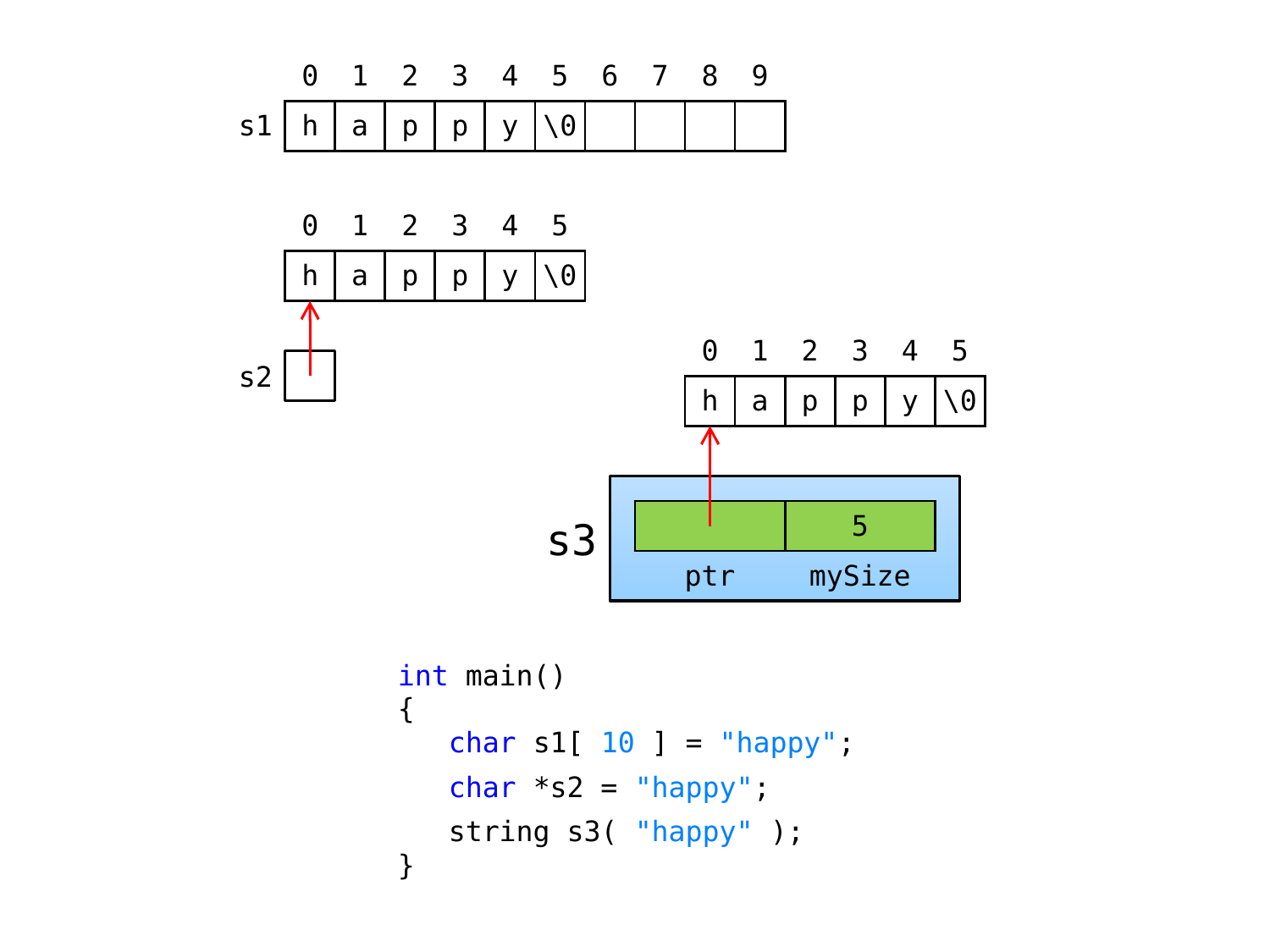

|  | 0 | 1 | 2 | 3 | 4 | 5 | 6 | 7 | 8 | 9 |
| --- | --- | --- | --- | --- | --- | --- | --- | --- | --- | --- |
| s1 | h | a | p | p | y | \0 |  |  |  |  |
| 0 | 1 | 2 | 3 | 4 | 5 |
| --- | --- | --- | --- | --- | --- |
| h | a | p | p | y | \0 |
| 0 | 1 | 2 | 3 | 4 | 5 |
| --- | --- | --- | --- | --- | --- |
| h | a | p | p | y | \0 |
s2

s3
|  | 5 |
| --- | --- |
| ptr | mySize |
int main()
{
   char s1[ 10 ] = "happy";
   char *s2 = "happy";
   string s3( "happy" );
}